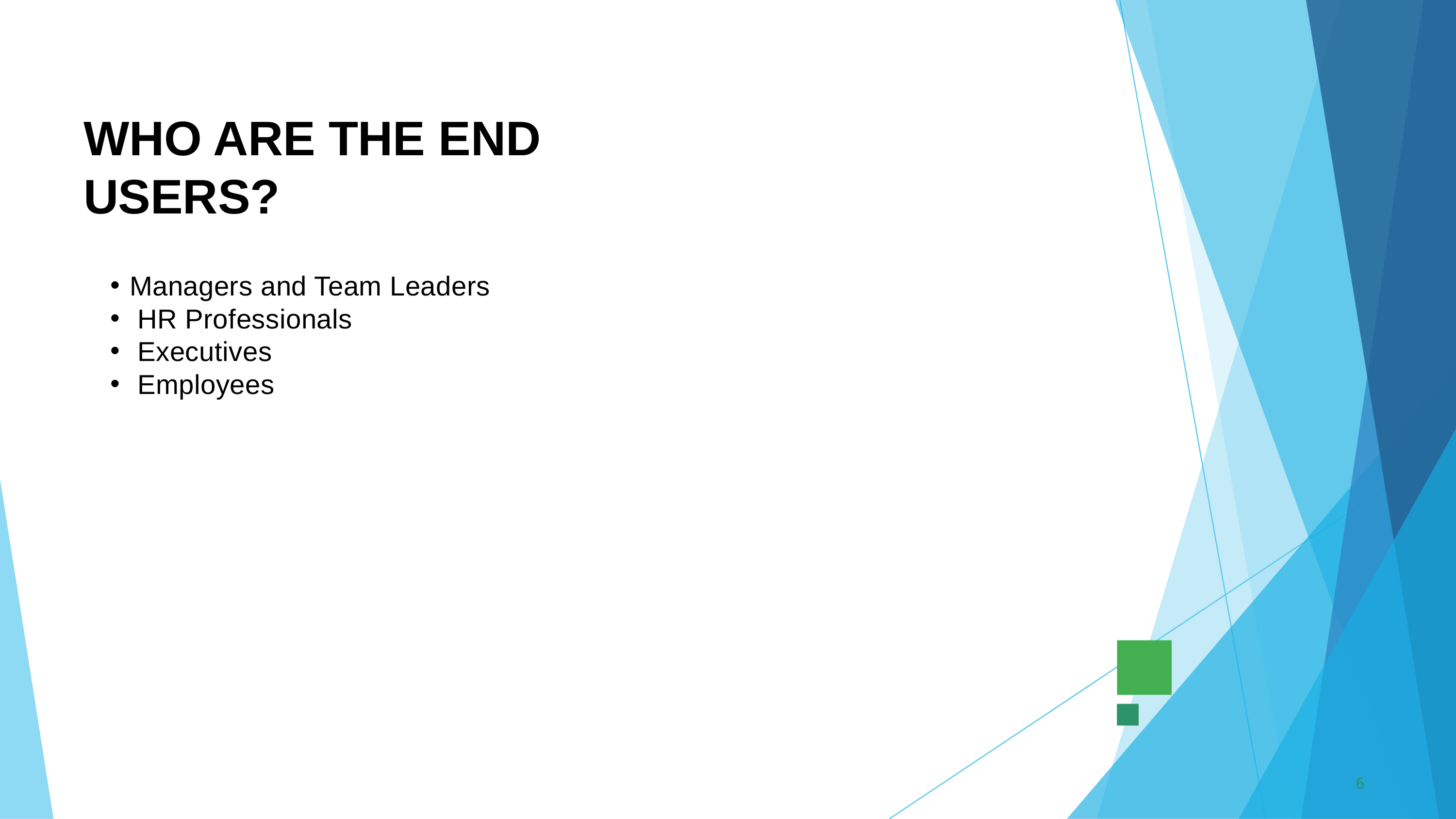

WHO ARE THE END USERS?

Managers and Team Leaders
 HR Professionals
 Executives
 Employees

6